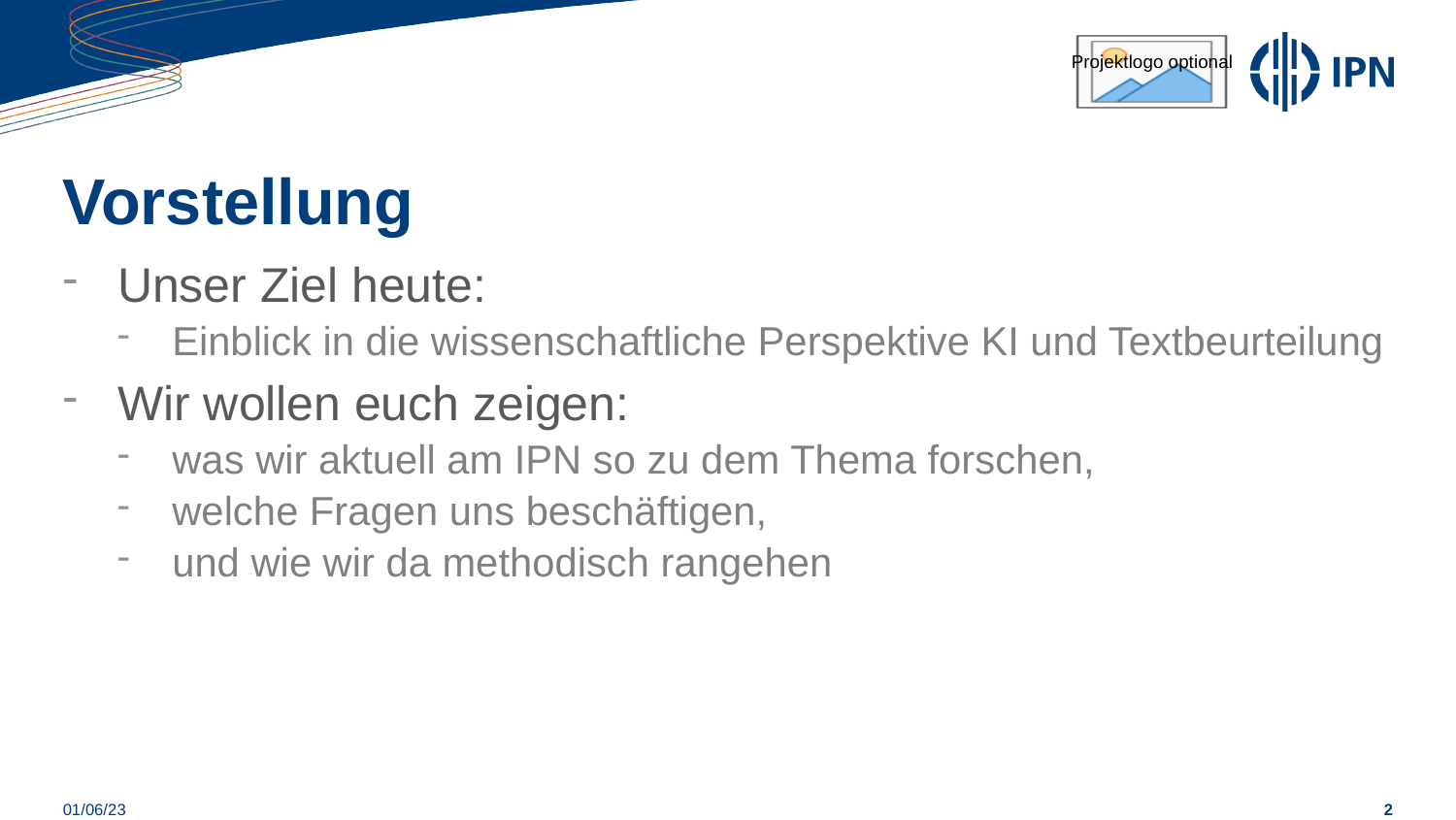

# Vorstellung
Unser Ziel heute:
Einblick in die wissenschaftliche Perspektive KI und Textbeurteilung
Wir wollen euch zeigen:
was wir aktuell am IPN so zu dem Thema forschen,
welche Fragen uns beschäftigen,
und wie wir da methodisch rangehen
01/06/23

2